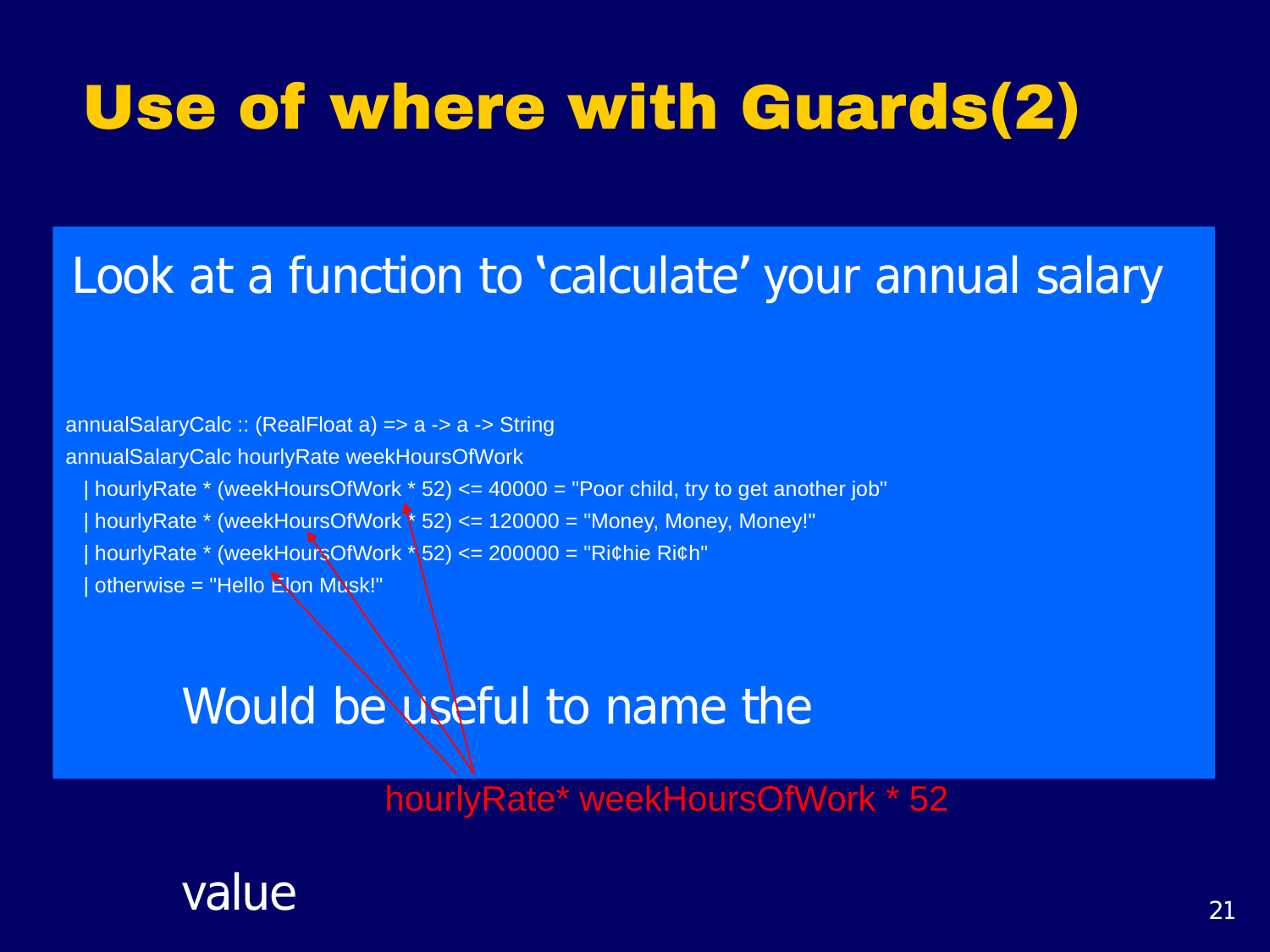

# Use of where with Guards(2)
Look at a function to ‘calculate’ your annual salary
annualSalaryCalc :: (RealFloat a) => a -> a -> String
annualSalaryCalc hourlyRate weekHoursOfWork
   | hourlyRate * (weekHoursOfWork * 52) <= 40000 = "Poor child, try to get another job"
   | hourlyRate * (weekHoursOfWork * 52) <= 120000 = "Money, Money, Money!"
   | hourlyRate * (weekHoursOfWork * 52) <= 200000 = "Ri¢hie Ri¢h"
   | otherwise = "Hello Elon Musk!"
Would be useful to name the

hourlyRate* weekHoursOfWork * 52

value
21